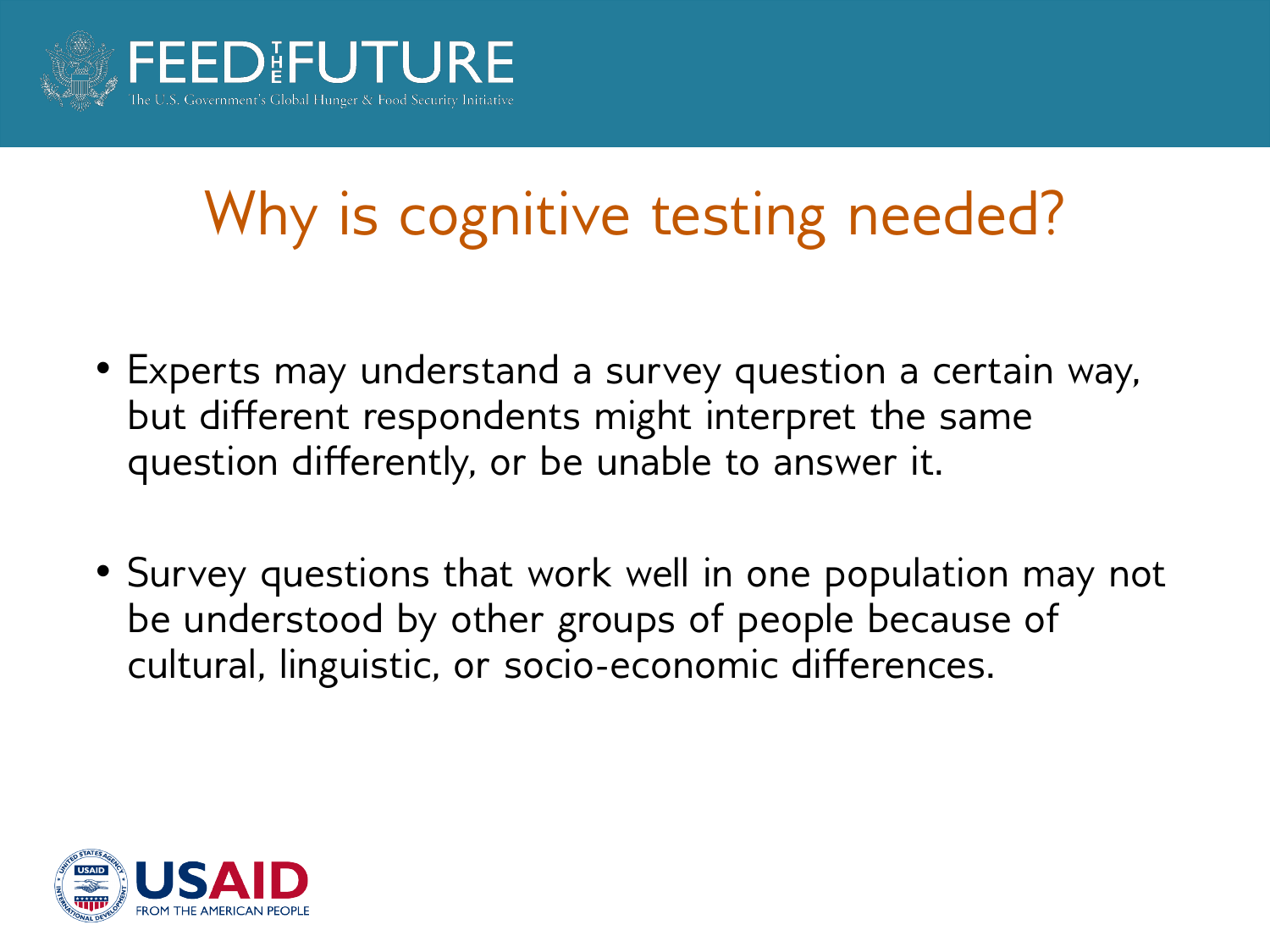

# Why is cognitive testing needed?

Experts may understand a survey question a certain way, but different respondents might interpret the same question differently, or be unable to answer it.

Survey questions that work well in one population may not be understood by other groups of people because of cultural, linguistic, or socio-economic differences.